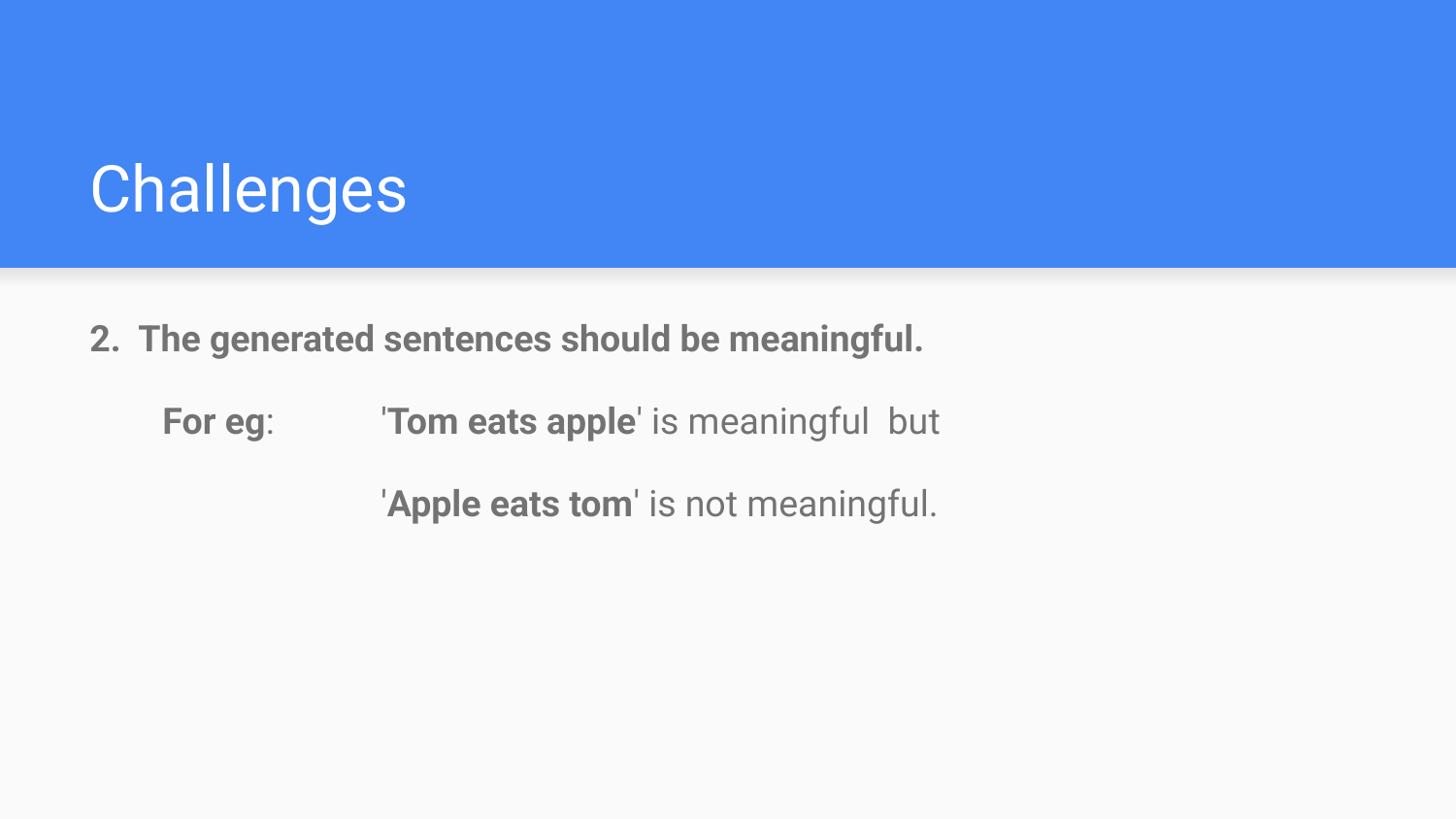

# Challenges
2.  The generated sentences should be meaningful.
For eg:	'Tom eats apple' is meaningful  but
	'Apple eats tom' is not meaningful.